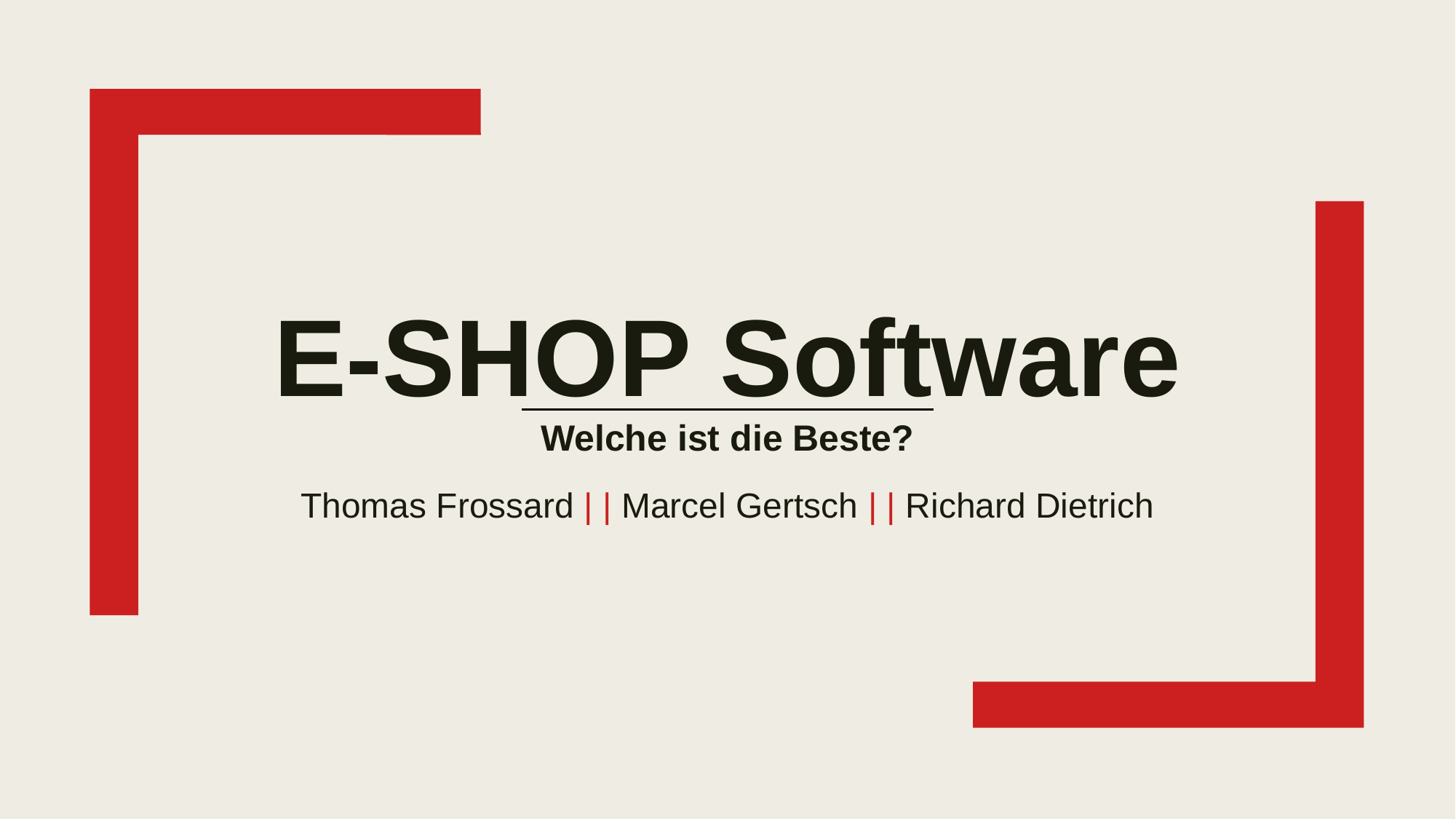

# E-SHOP Software Welche ist die Beste?
Thomas Frossard | | Marcel Gertsch | | Richard Dietrich